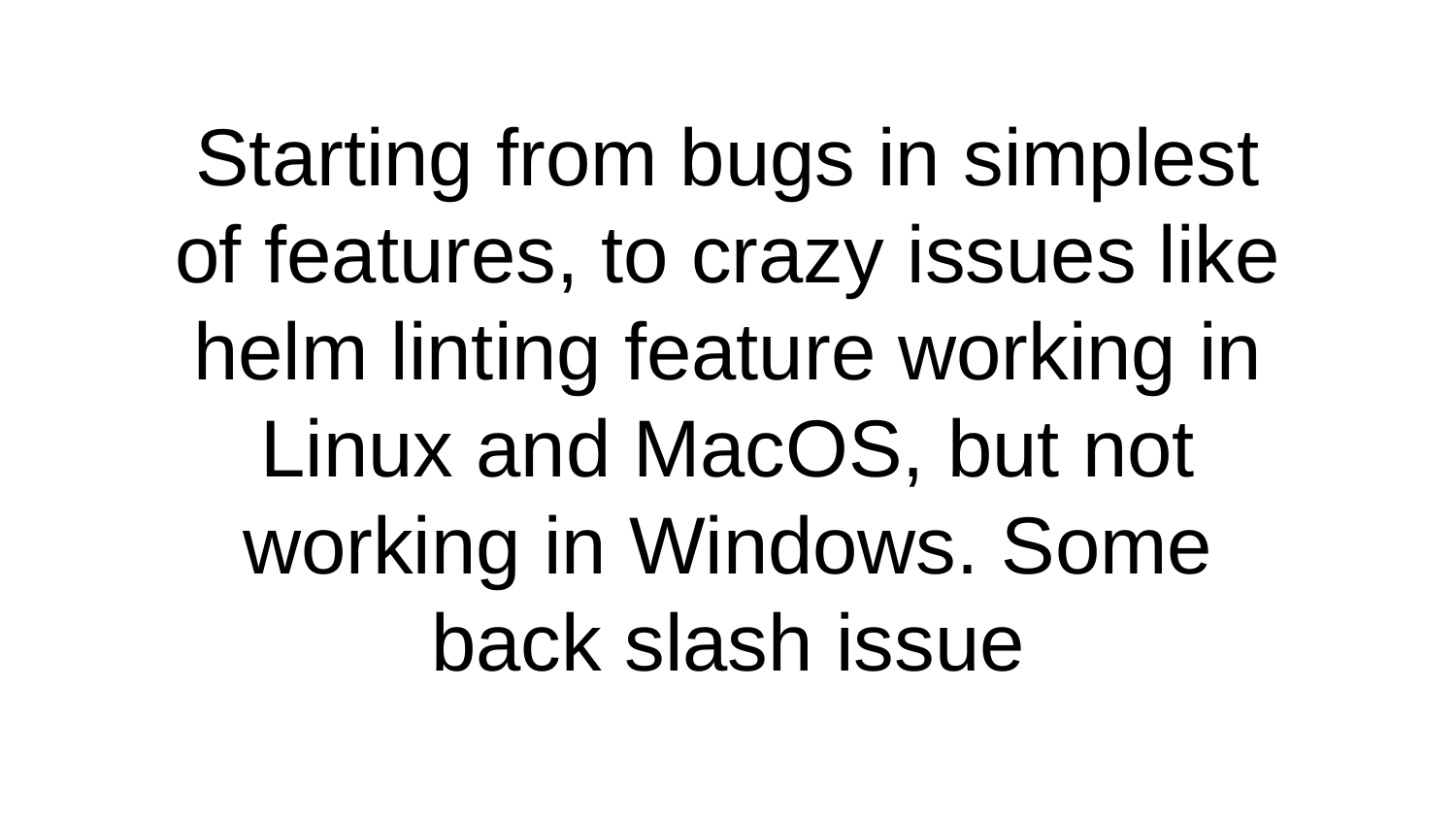

Starting from bugs in simplest of features, to crazy issues like helm linting feature working in Linux and MacOS, but not working in Windows. Some back slash issue